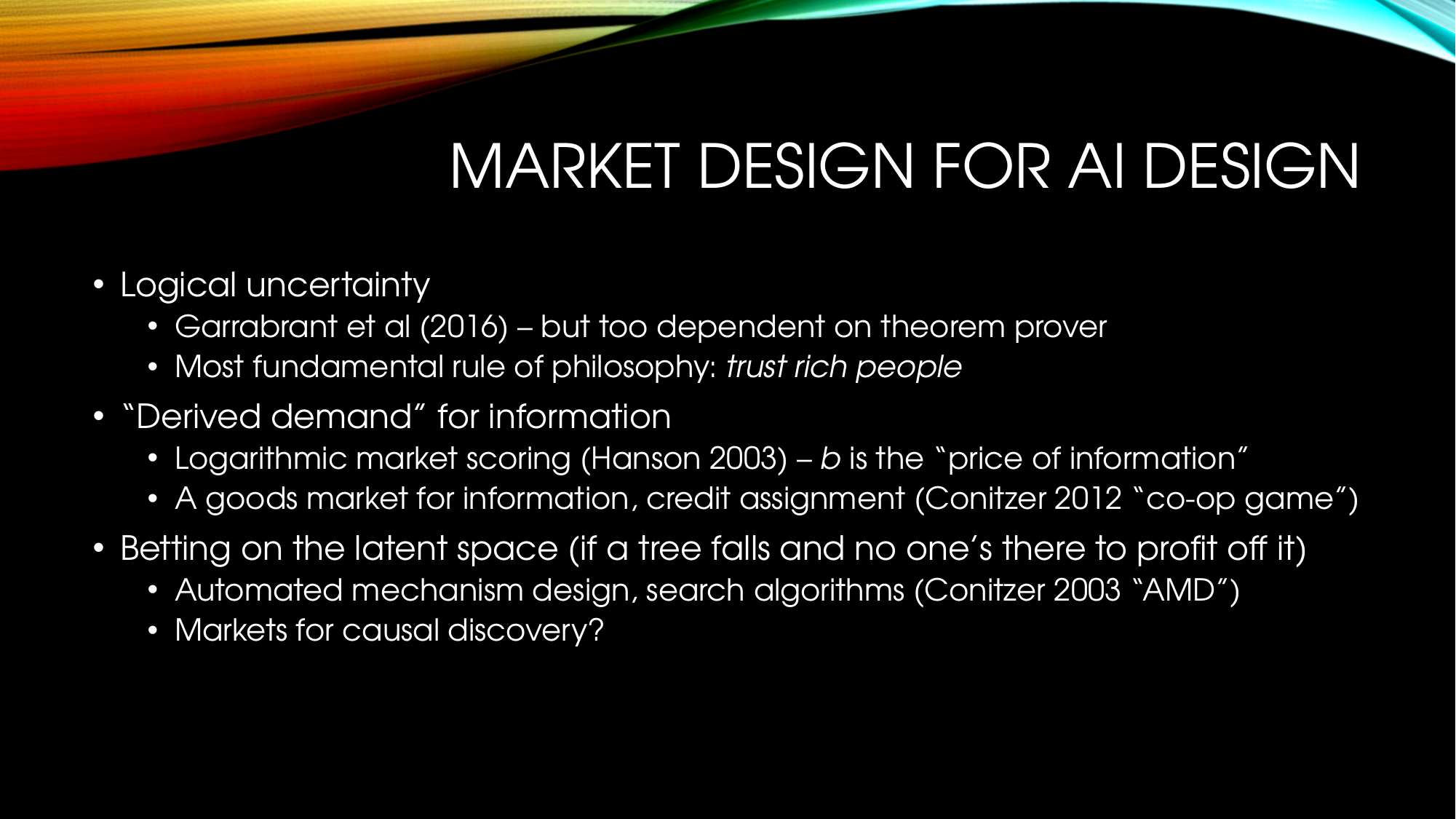

# MARKET DESIGN FOR AI DESIGN
Logical uncertainty
Garrabrant et al (2016) – but too dependent on theorem prover
Most fundamental rule of philosophy: trust rich people
“Derived demand” for information
Logarithmic market scoring (Hanson 2003) – b is the “price of information”
A goods market for information, credit assignment (Conitzer 2012 “co-op game”)
Betting on the latent space (if a tree falls and no one’s there to profit off it)
Automated mechanism design, search algorithms (Conitzer 2003 “AMD”)
Markets for causal discovery?